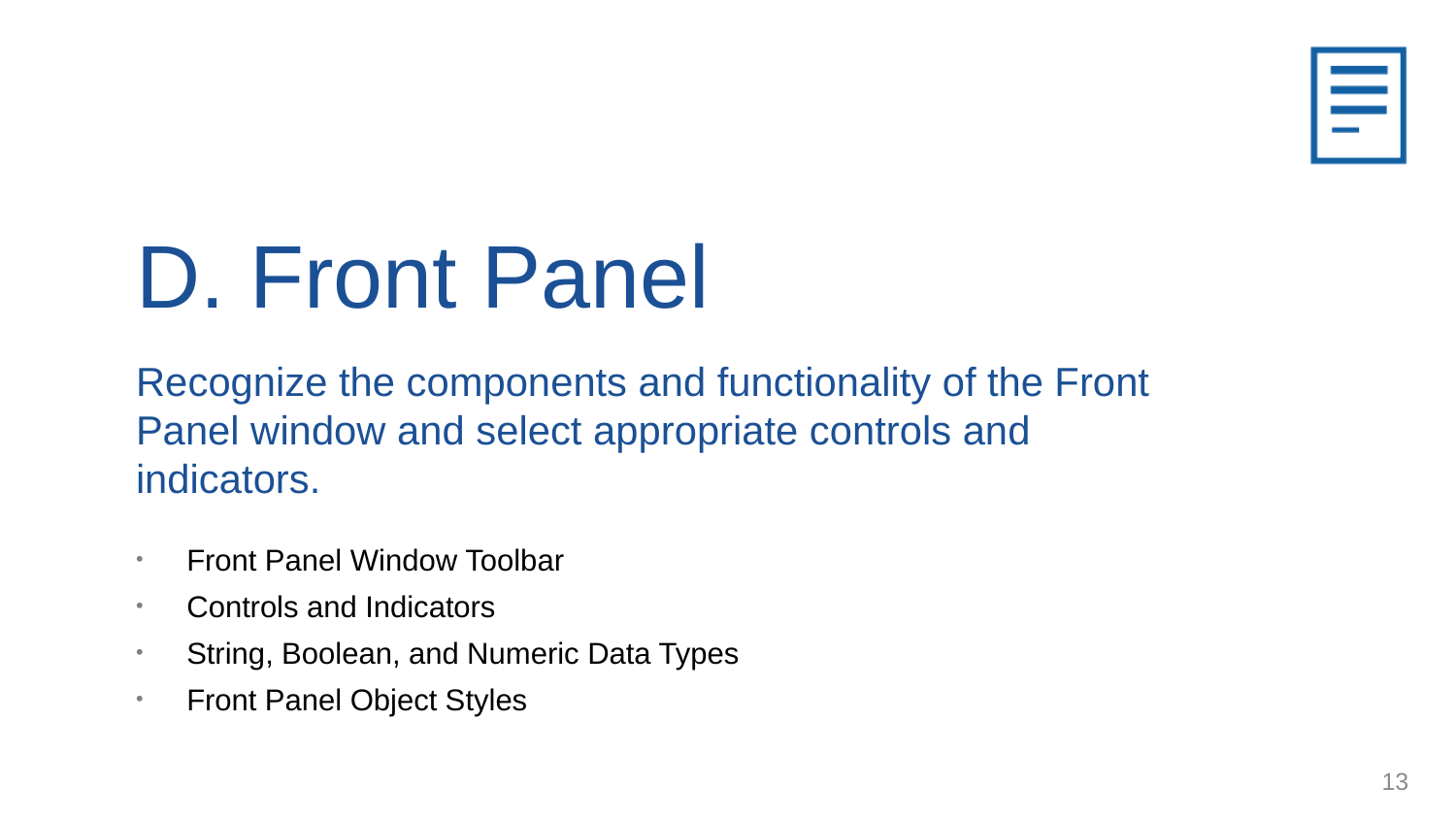

D. Front Panel
Recognize the components and functionality of the Front Panel window and select appropriate controls and indicators.

Front Panel Window Toolbar
Controls and Indicators
String, Boolean, and Numeric Data Types
Front Panel Object Styles

13